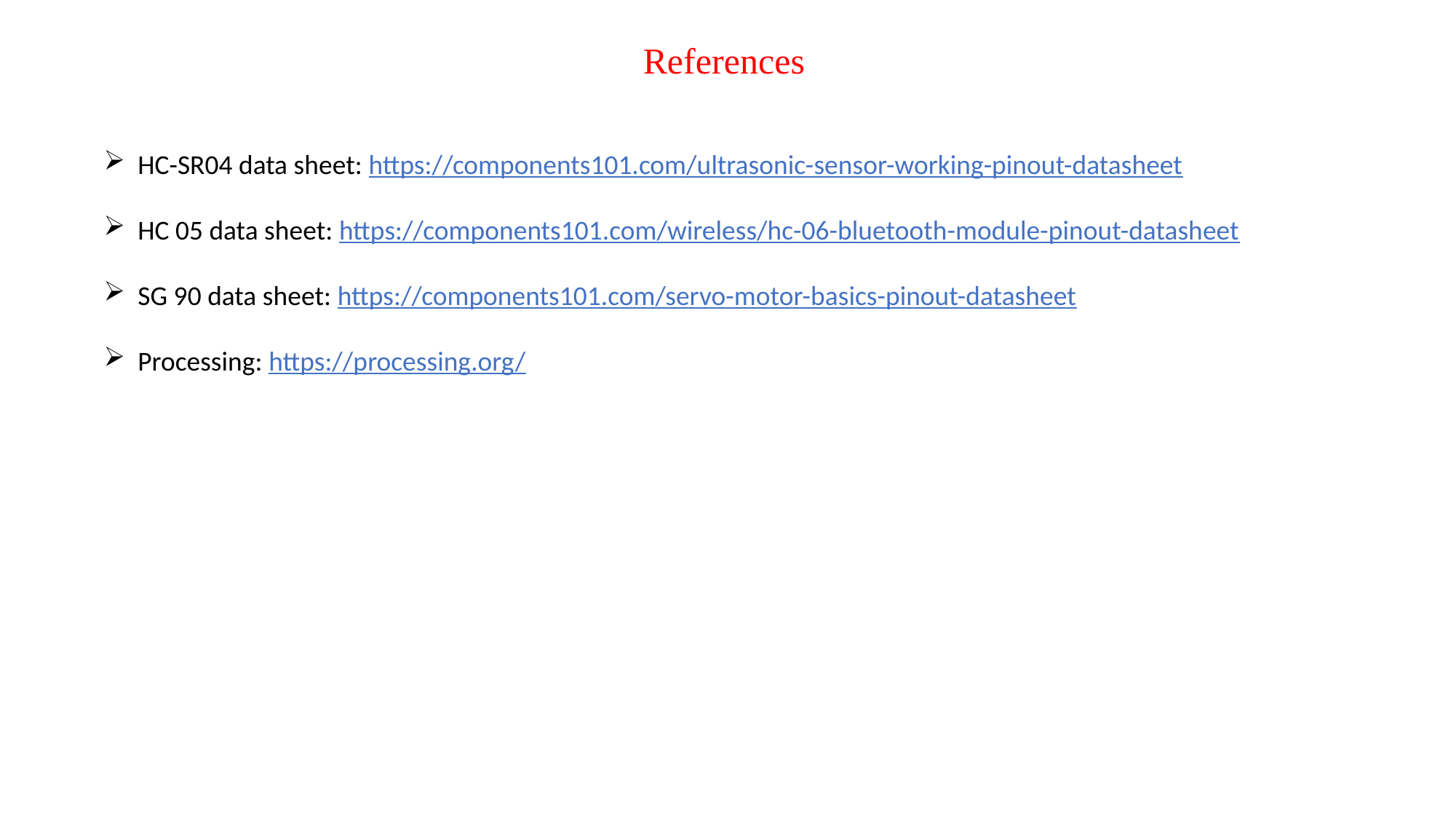

References
HC-SR04 data sheet: https://components101.com/ultrasonic-sensor-working-pinout-datasheet

HC 05 data sheet: https://components101.com/wireless/hc-06-bluetooth-module-pinout-datasheet

SG 90 data sheet: https://components101.com/servo-motor-basics-pinout-datasheet

Processing: https://processing.org/